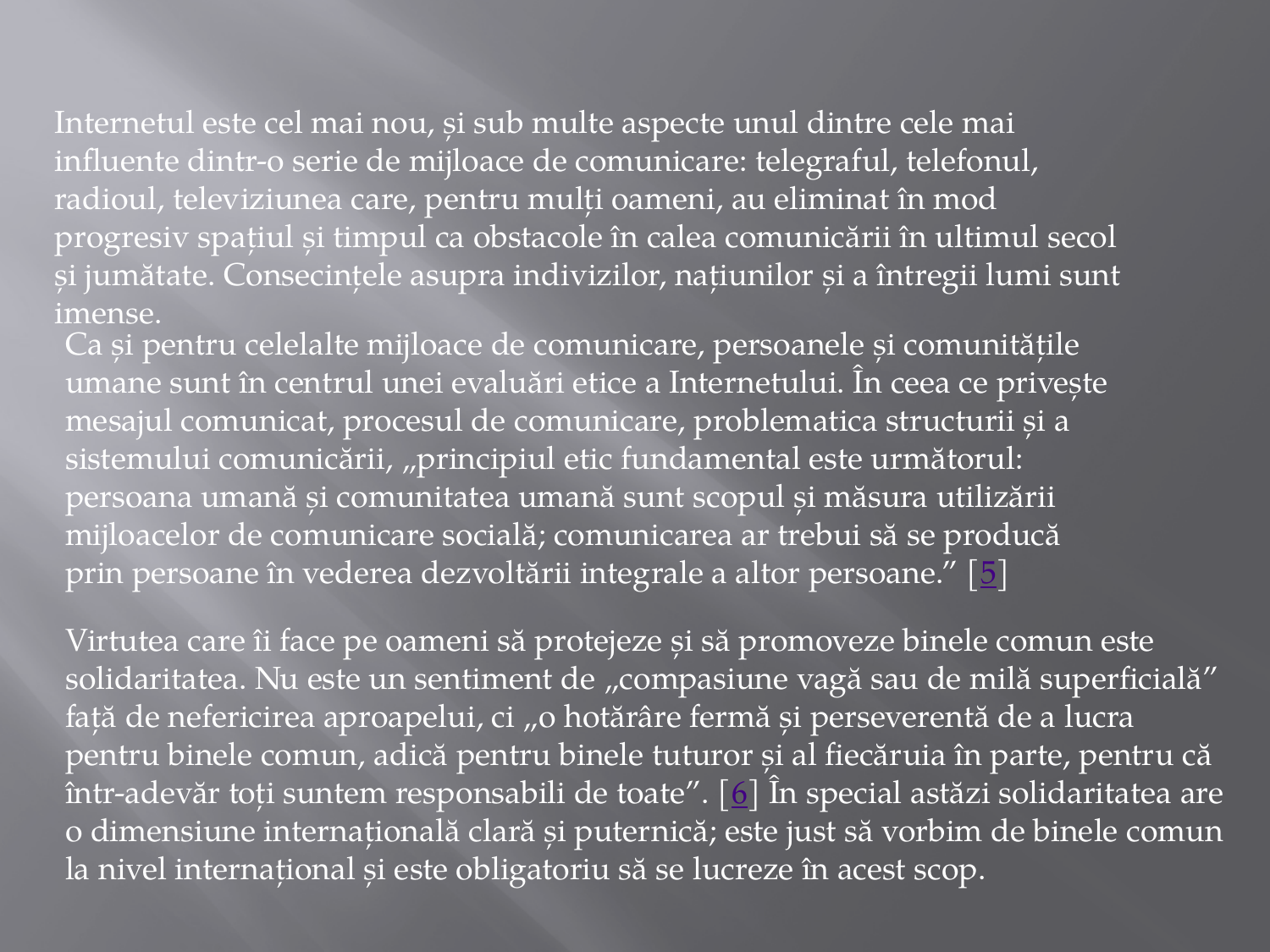

Internetul este cel mai nou, și sub multe aspecte unul dintre cele mai influente dintr-o serie de mijloace de comunicare: telegraful, telefonul, radioul, televiziunea care, pentru mulți oameni, au eliminat în mod progresiv spațiul și timpul ca obstacole în calea comunicării în ultimul secol și jumătate. Consecințele asupra indivizilor, națiunilor și a întregii lumi sunt imense.
Ca și pentru celelalte mijloace de comunicare, persoanele și comunitățile umane sunt în centrul unei evaluări etice a Internetului. În ceea ce privește mesajul comunicat, procesul de comunicare, problematica structurii și a sistemului comunicării, „principiul etic fundamental este următorul: persoana umană și comunitatea umană sunt scopul și măsura utilizării mijloacelor de comunicare socială; comunicarea ar trebui să se producă prin persoane în vederea dezvoltării integrale a altor persoane.” [5]
Virtutea care îi face pe oameni să protejeze și să promoveze binele comun este solidaritatea. Nu este un sentiment de „compasiune vagă sau de milă superficială” față de nefericirea aproapelui, ci „o hotărâre fermă și perseverentă de a lucra pentru binele comun, adică pentru binele tuturor și al fiecăruia în parte, pentru că într-adevăr toți suntem responsabili de toate”. [6] În special astăzi solidaritatea are o dimensiune internațională clară și puternică; este just să vorbim de binele comun la nivel internațional și este obligatoriu să se lucreze în acest scop.